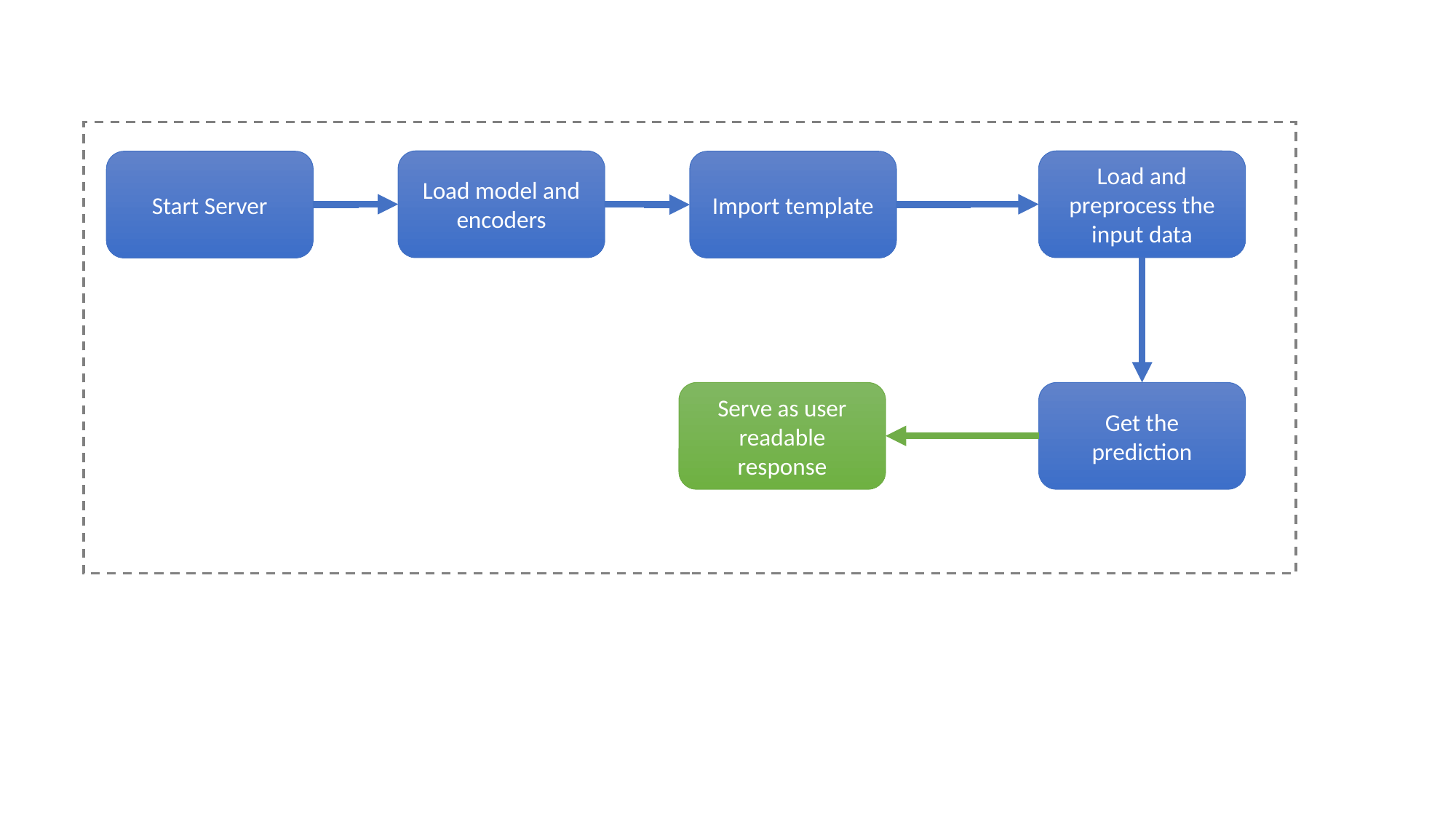

Load model and encoders
Load and preprocess the input data
Start Server
Import template
Serve as user readable response
Get the prediction